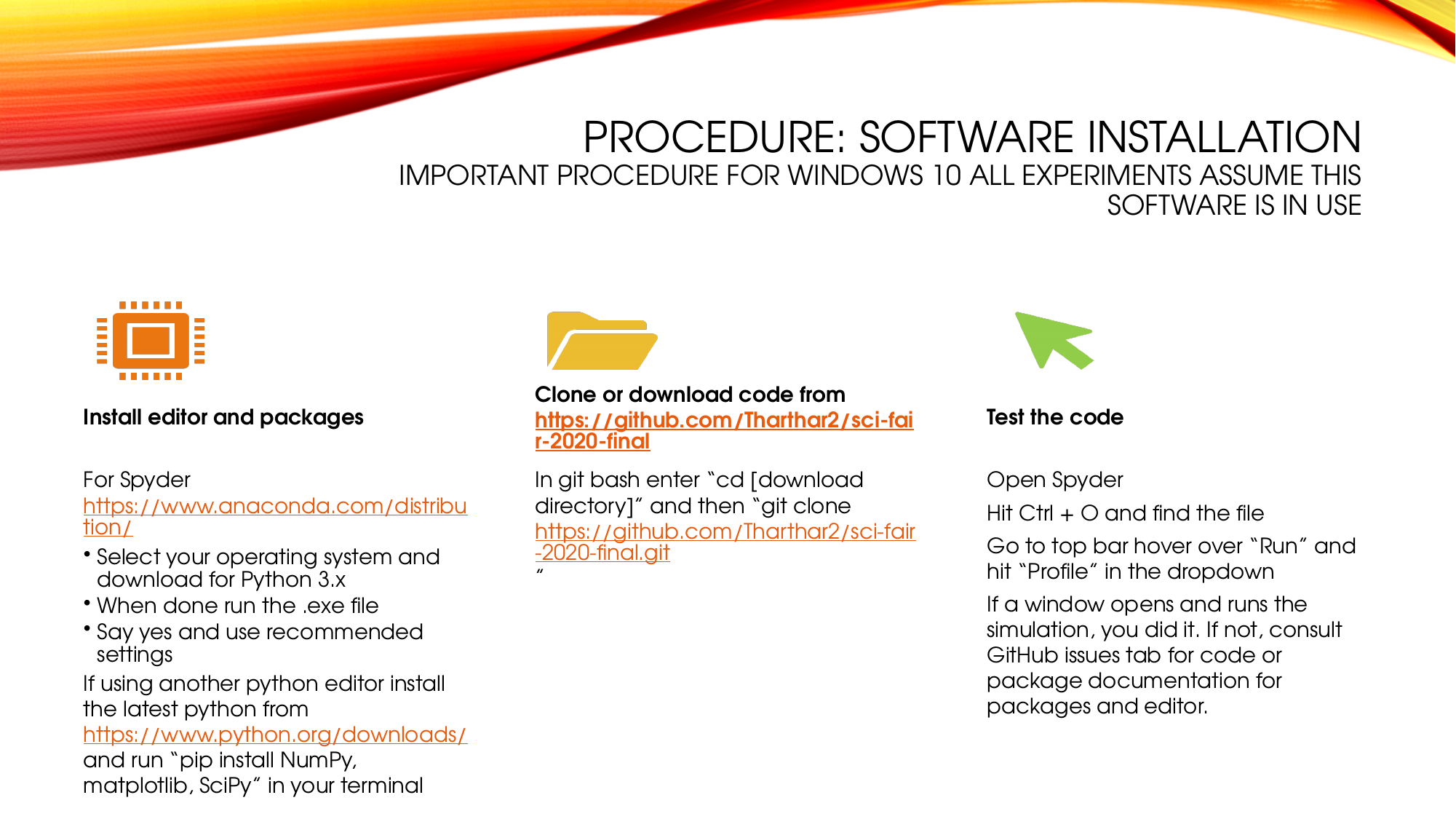

Procedure: Software Installation
Important Procedure for windows 10 all experiments assume this software is in use
Install editor and packages
For Spyder https://www.anaconda.com/distribution/
Select your operating system and download for Python 3.x
When done run the .exe file
Say yes and use recommended settings
If using another python editor install the latest python from https://www.python.org/downloads/ and run “pip install NumPy, matplotlib, SciPy” in your terminal
Clone or download code from https://github.com/Tharthar2/sci-fair-2020-final
In git bash enter “cd [download directory]” and then “git clone https://github.com/Tharthar2/sci-fair-2020-final.git”
Test the code
Open Spyder
Hit Ctrl + O and find the file
Go to top bar hover over “Run” and hit “Profile” in the dropdown
If a window opens and runs the simulation, you did it. If not, consult GitHub issues tab for code or package documentation for packages and editor.